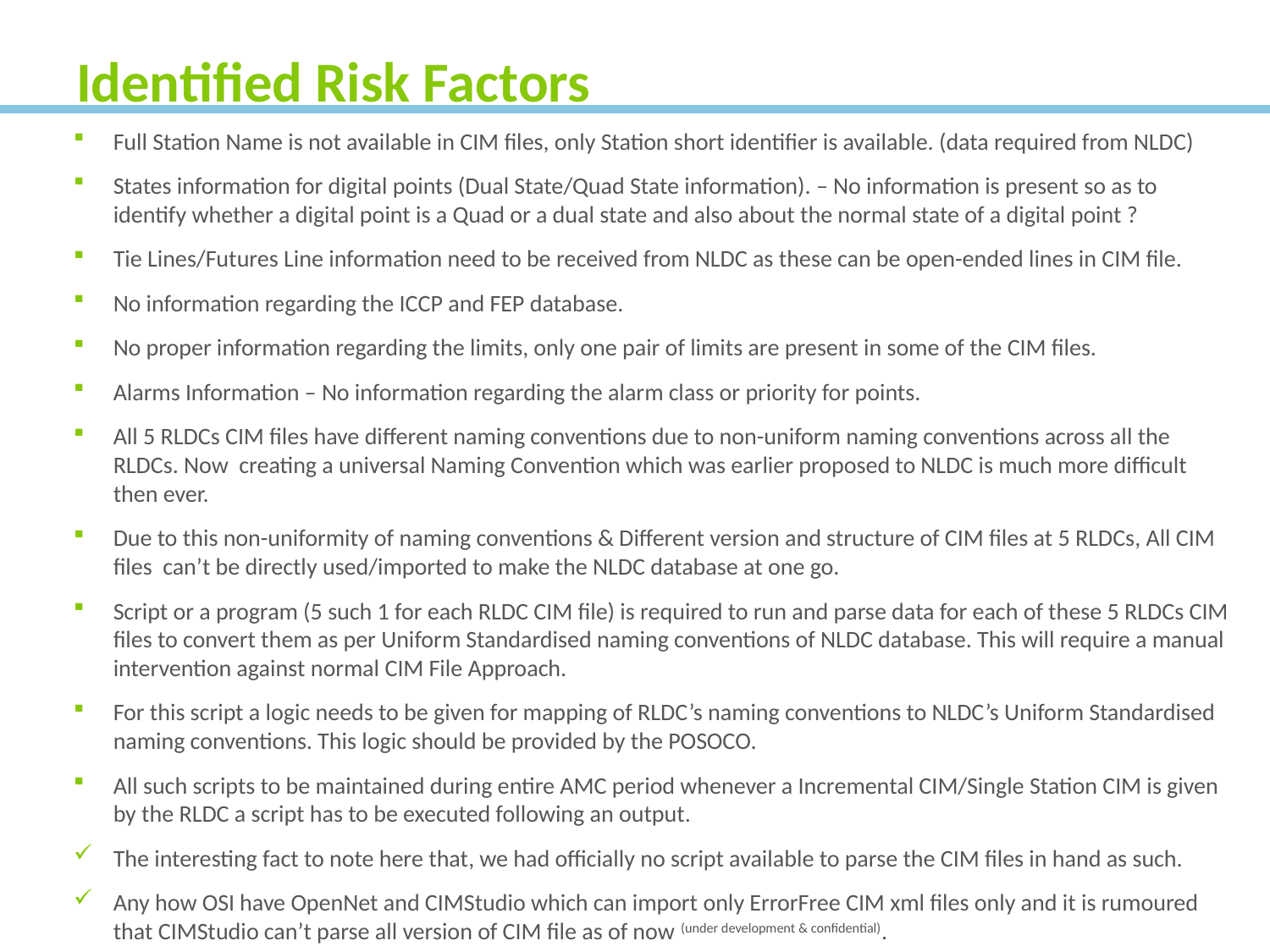

# Identified Risk Factors
Full Station Name is not available in CIM files, only Station short identifier is available. (data required from NLDC)
States information for digital points (Dual State/Quad State information). – No information is present so as to identify whether a digital point is a Quad or a dual state and also about the normal state of a digital point ?
Tie Lines/Futures Line information need to be received from NLDC as these can be open-ended lines in CIM file.
No information regarding the ICCP and FEP database.
No proper information regarding the limits, only one pair of limits are present in some of the CIM files.
Alarms Information – No information regarding the alarm class or priority for points.
All 5 RLDCs CIM files have different naming conventions due to non-uniform naming conventions across all the RLDCs. Now  creating a universal Naming Convention which was earlier proposed to NLDC is much more difficult then ever.
Due to this non-uniformity of naming conventions & Different version and structure of CIM files at 5 RLDCs, All CIM files  can’t be directly used/imported to make the NLDC database at one go.
Script or a program (5 such 1 for each RLDC CIM file) is required to run and parse data for each of these 5 RLDCs CIM files to convert them as per Uniform Standardised naming conventions of NLDC database. This will require a manual intervention against normal CIM File Approach.
For this script a logic needs to be given for mapping of RLDC’s naming conventions to NLDC’s Uniform Standardised naming conventions. This logic should be provided by the POSOCO.
All such scripts to be maintained during entire AMC period whenever a Incremental CIM/Single Station CIM is given by the RLDC a script has to be executed following an output.
The interesting fact to note here that, we had officially no script available to parse the CIM files in hand as such.
Any how OSI have OpenNet and CIMStudio which can import only ErrorFree CIM xml files only and it is rumoured that CIMStudio can’t parse all version of CIM file as of now (under development & confidential).